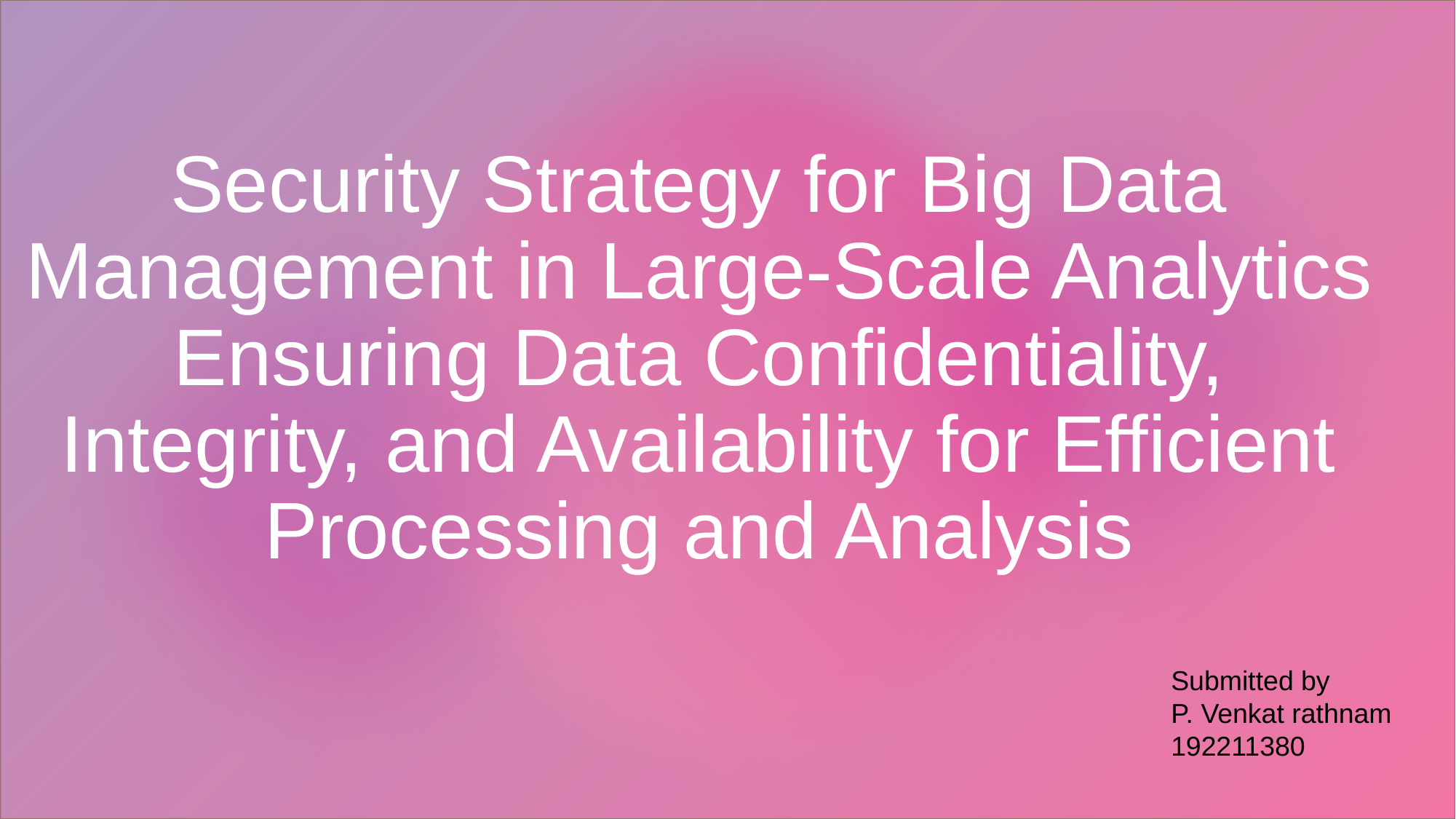

# Security Strategy for Big Data Management in Large-Scale Analytics Ensuring Data Confidentiality, Integrity, and Availability for Efficient Processing and Analysis
Submitted by
P. Venkat rathnam
192211380